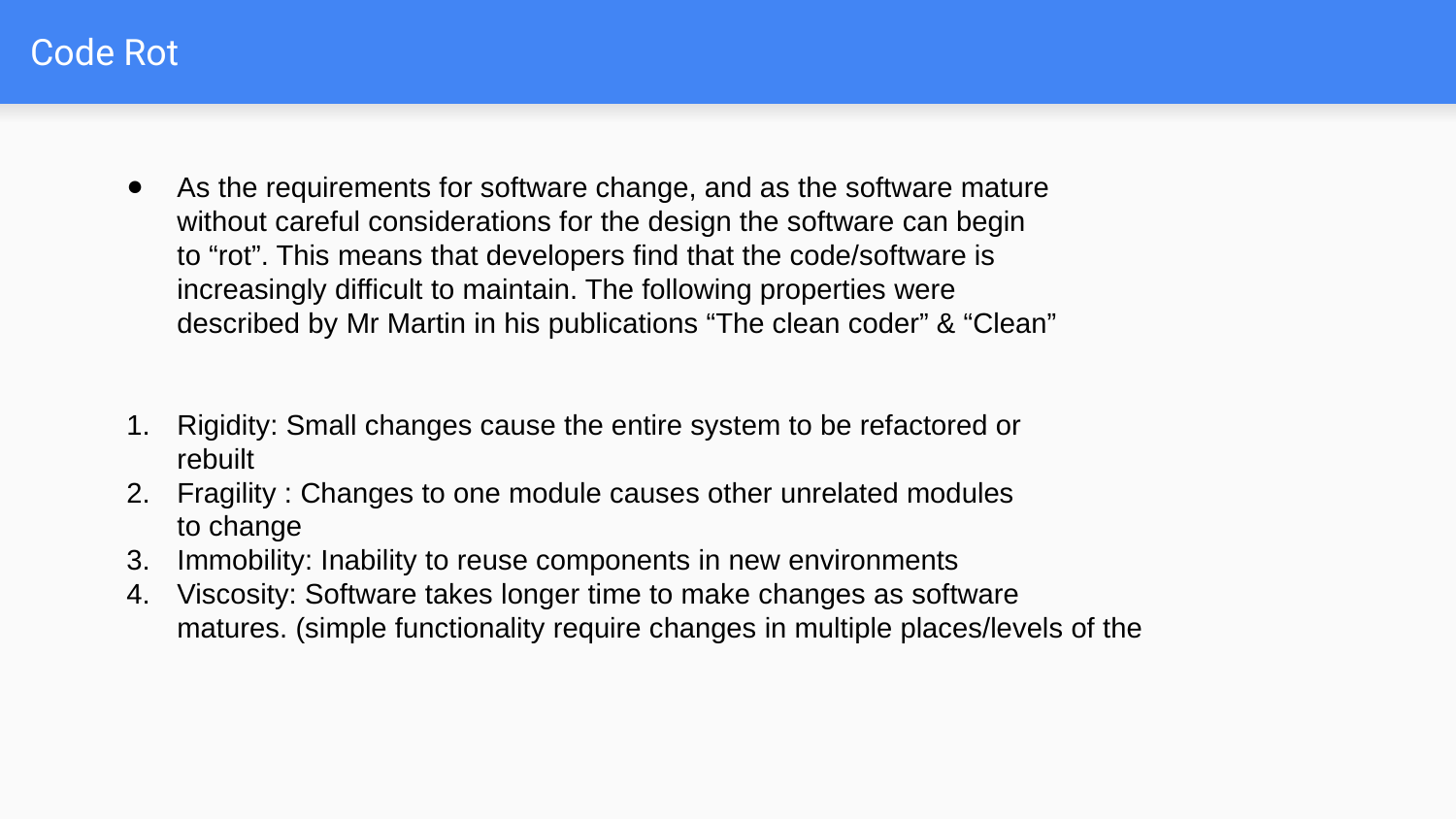

# Code Rot
As the requirements for software change, and as the software mature
without careful considerations for the design the software can begin
to “rot”. This means that developers find that the code/software is
increasingly difficult to maintain. The following properties were
described by Mr Martin in his publications “The clean coder” & “Clean”

Rigidity: Small changes cause the entire system to be refactored or
rebuilt
Fragility : Changes to one module causes other unrelated modules
to change
Immobility: Inability to reuse components in new environments
Viscosity: Software takes longer time to make changes as software
matures. (simple functionality require changes in multiple places/levels of the